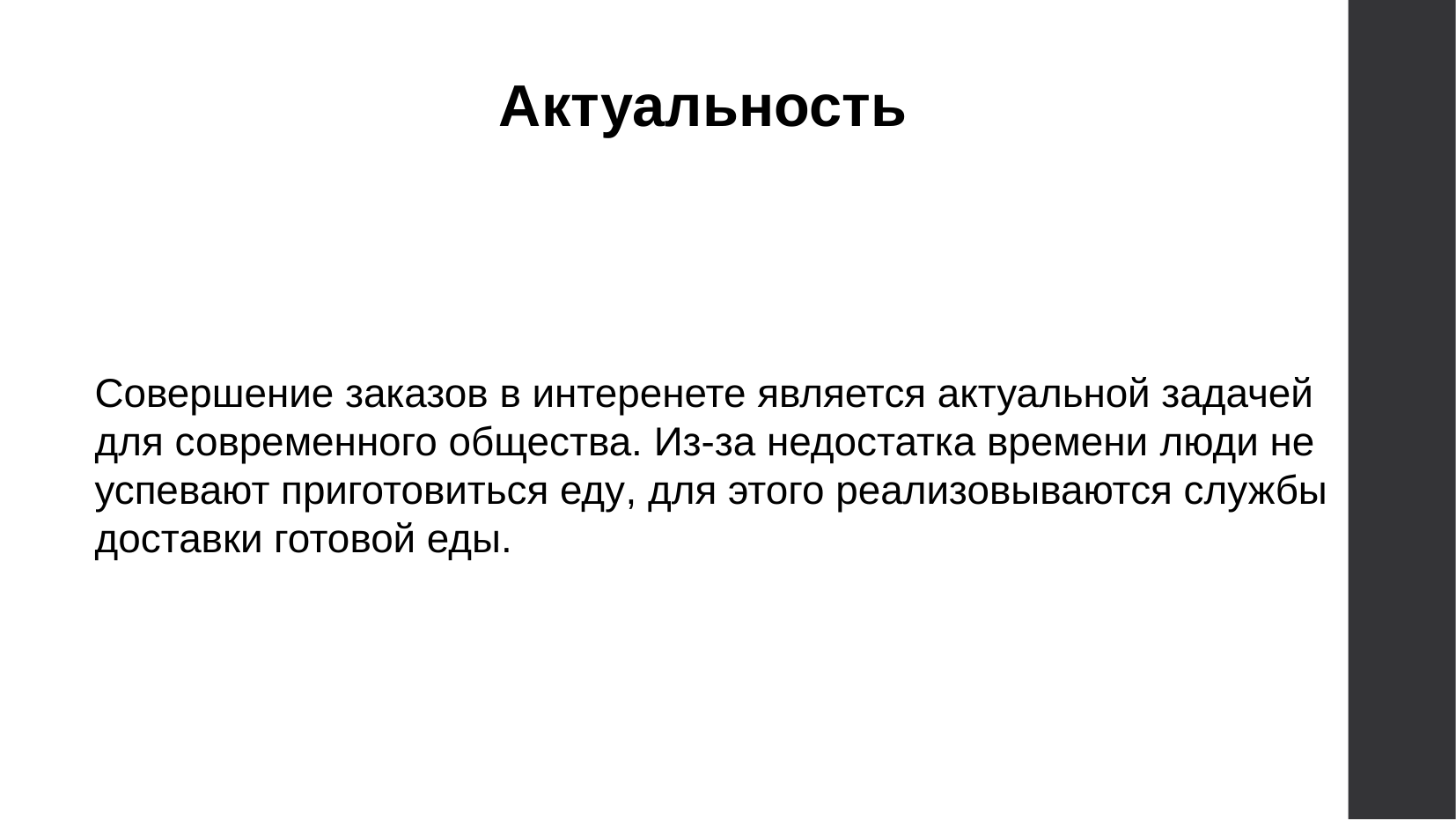

Актуальность
Совершение заказов в интеренете является актуальной задачей для современного общества. Из-за недостатка времени люди не успевают приготовиться еду, для этого реализовываются службы доставки готовой еды.